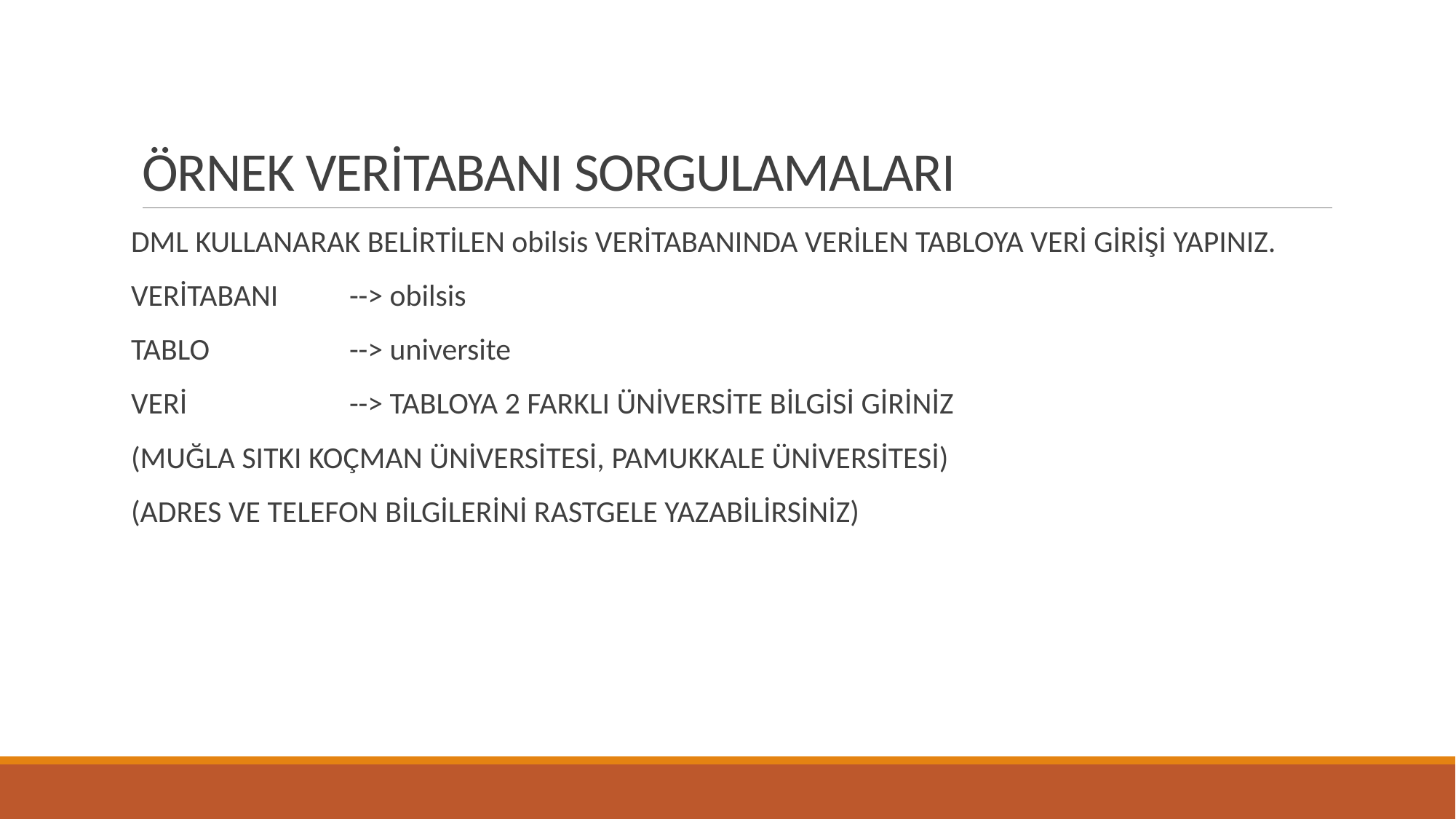

# ÖRNEK VERİTABANI SORGULAMALARI
DML KULLANARAK BELİRTİLEN obilsis VERİTABANINDA VERİLEN TABLOYA VERİ GİRİŞİ YAPINIZ.
VERİTABANI 	--> obilsis
TABLO		--> universite
VERİ		--> TABLOYA 2 FARKLI ÜNİVERSİTE BİLGİSİ GİRİNİZ
(MUĞLA SITKI KOÇMAN ÜNİVERSİTESİ, PAMUKKALE ÜNİVERSİTESİ)
(ADRES VE TELEFON BİLGİLERİNİ RASTGELE YAZABİLİRSİNİZ)